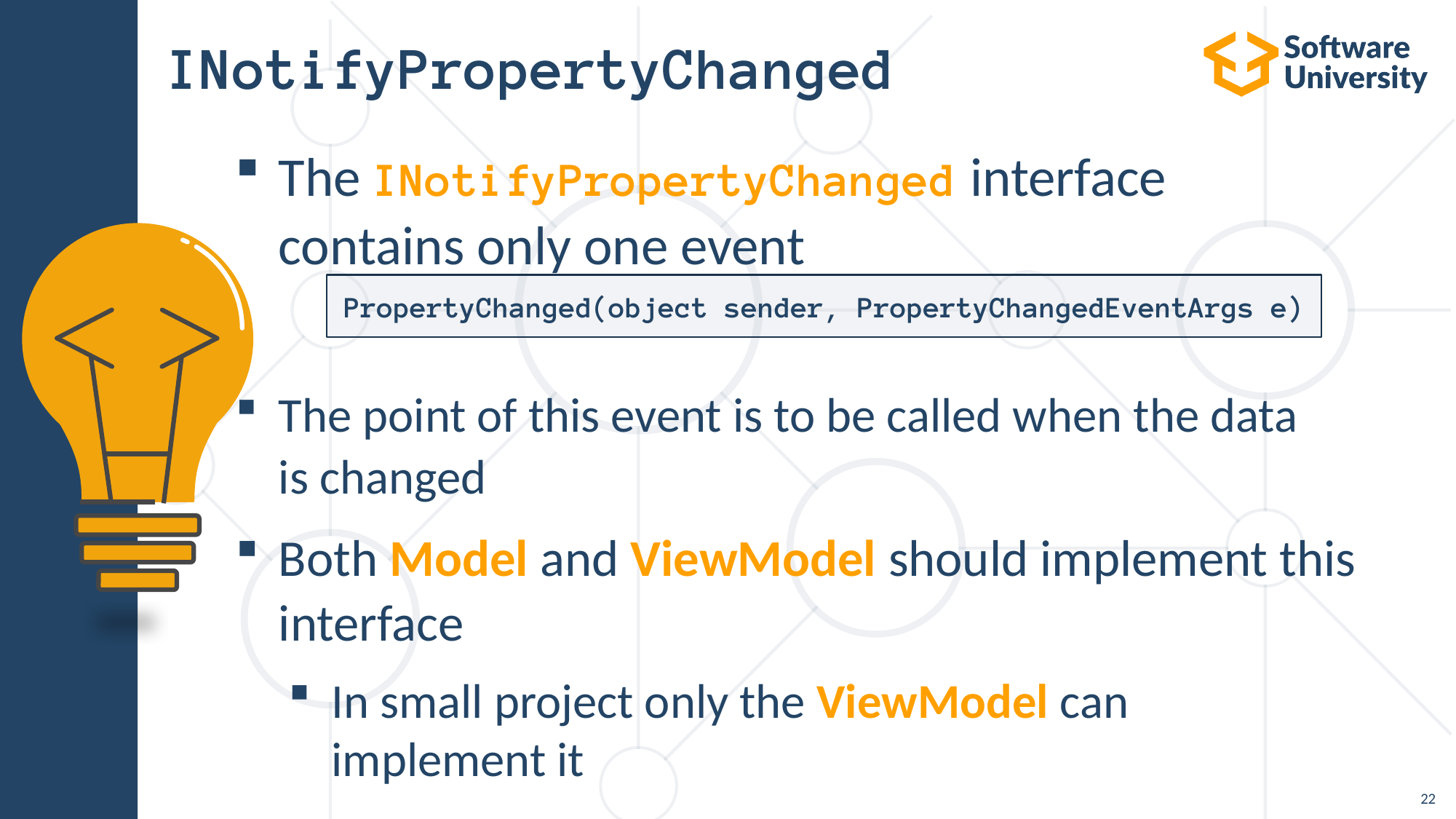

22
# INotifyPropertyChanged
The INotifyPropertyChanged interface
contains only one event

The point of this event is to be called when the data
is changed
Both Model and ViewModel should implement this
interface
In small project only the ViewModel can
implement it

PropertyChanged(object sender, PropertyChangedEventArgs e)